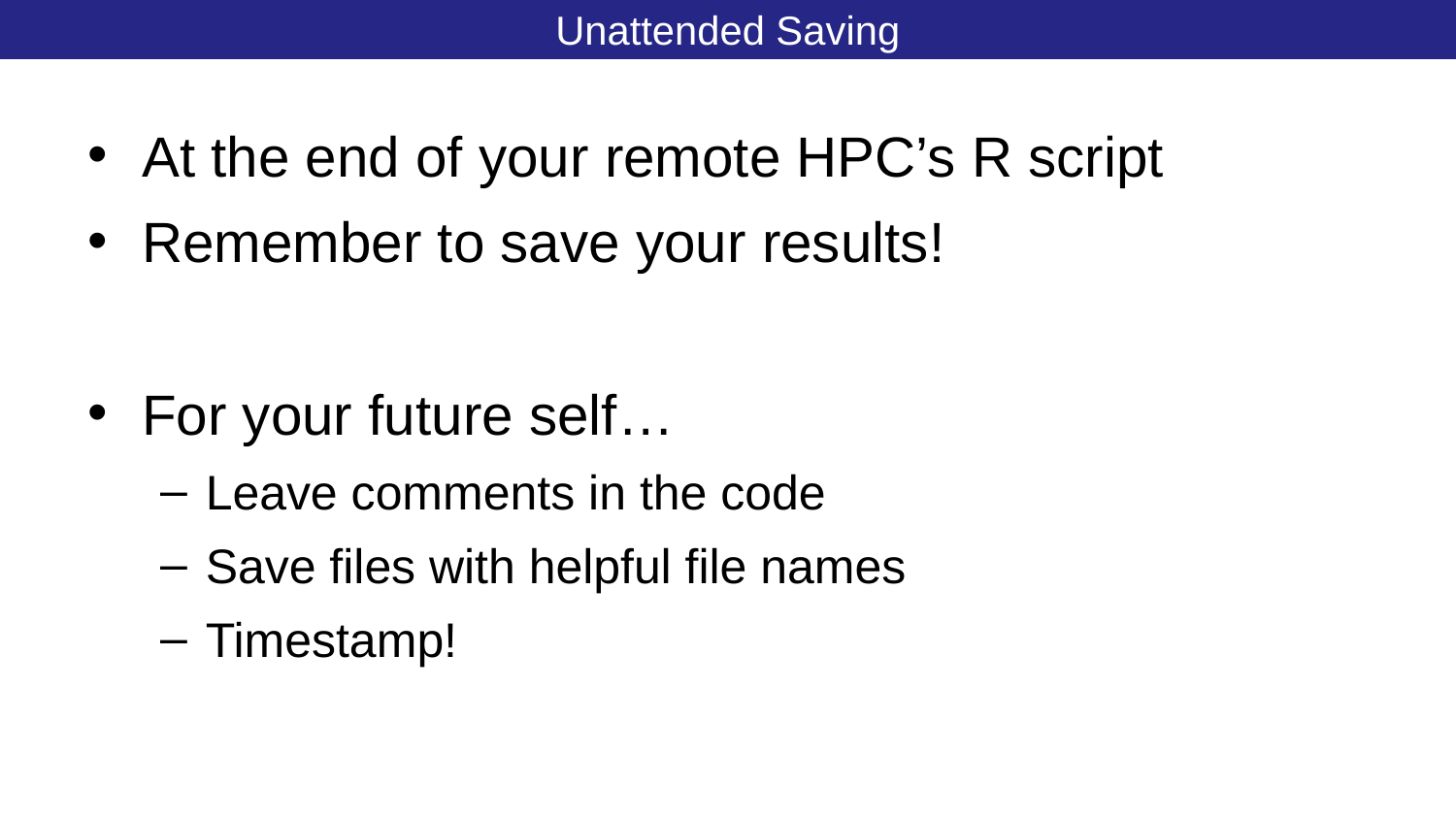

# Unattended Saving
47
At the end of your remote HPC’s R script
Remember to save your results!

For your future self…
Leave comments in the code
Save files with helpful file names
Timestamp!